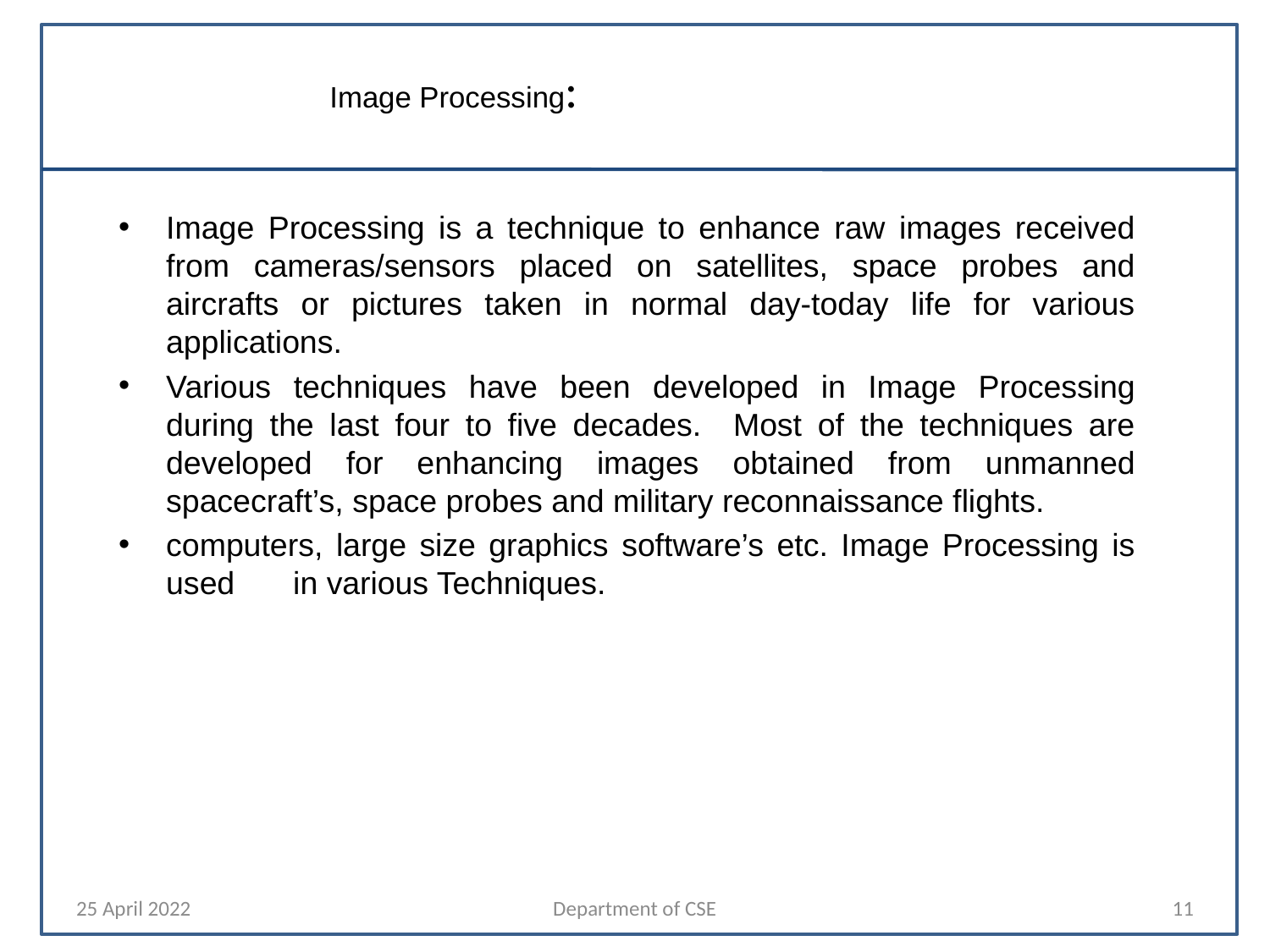

# Image Processing:
Image Processing is a technique to enhance raw images received from cameras/sensors placed on satellites, space probes and aircrafts or pictures taken in normal day-today life for various applications.
Various techniques have been developed in Image Processing during the last four to five decades.  Most of the techniques are developed for enhancing images obtained from unmanned spacecraft’s, space probes and military reconnaissance flights.
computers, large size graphics software’s etc. Image Processing is used 	in various Techniques.

25 April 2022
Department of CSE
11